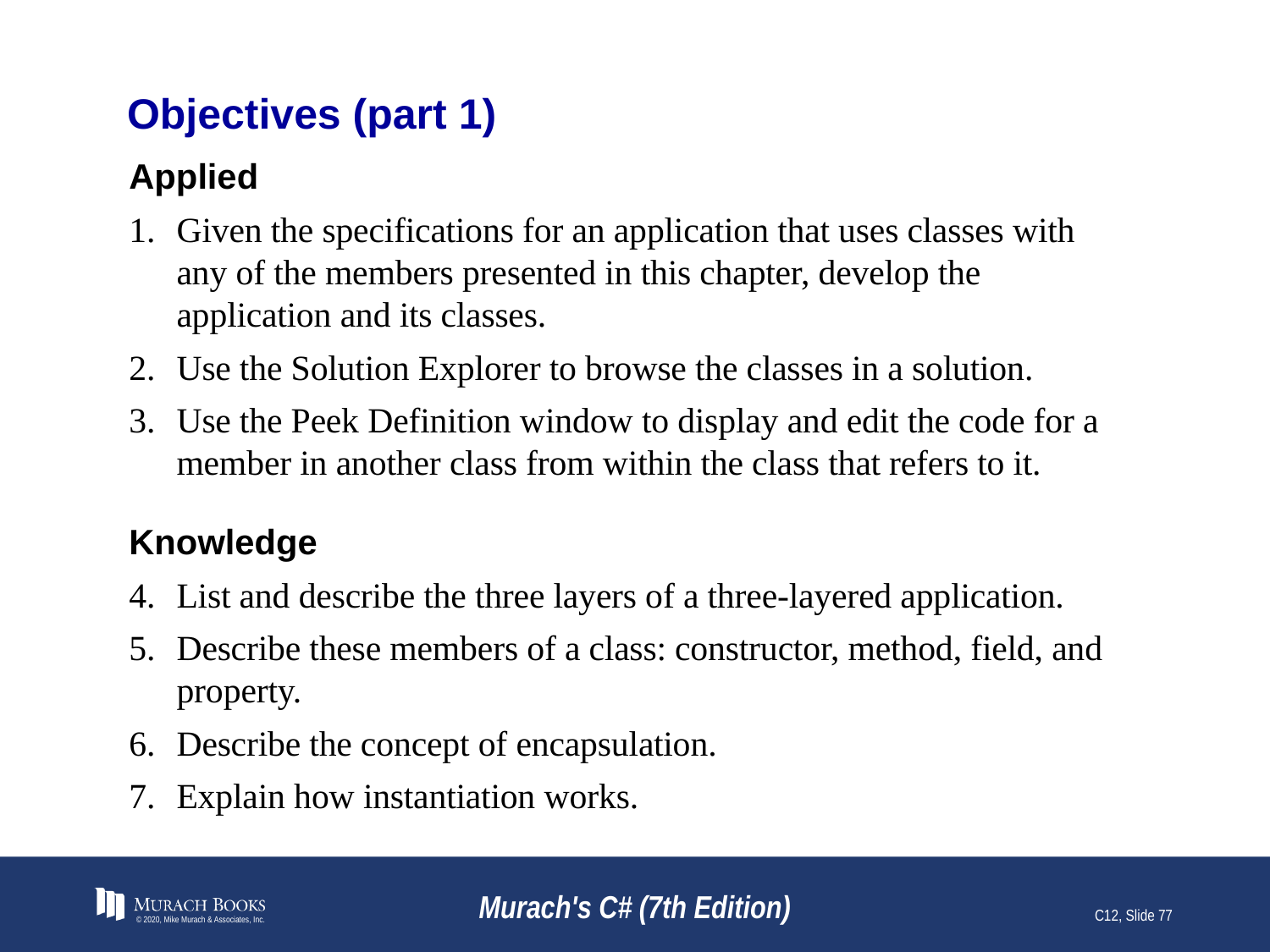

# Objectives (part 1)
Applied
Given the specifications for an application that uses classes with any of the members presented in this chapter, develop the application and its classes.
Use the Solution Explorer to browse the classes in a solution.
Use the Peek Definition window to display and edit the code for a member in another class from within the class that refers to it.
Knowledge
List and describe the three layers of a three-layered application.
Describe these members of a class: constructor, method, field, and property.
Describe the concept of encapsulation.
Explain how instantiation works.

© 2020, Mike Murach & Associates, Inc.
Murach's C# (7th Edition)

C12, Slide 77